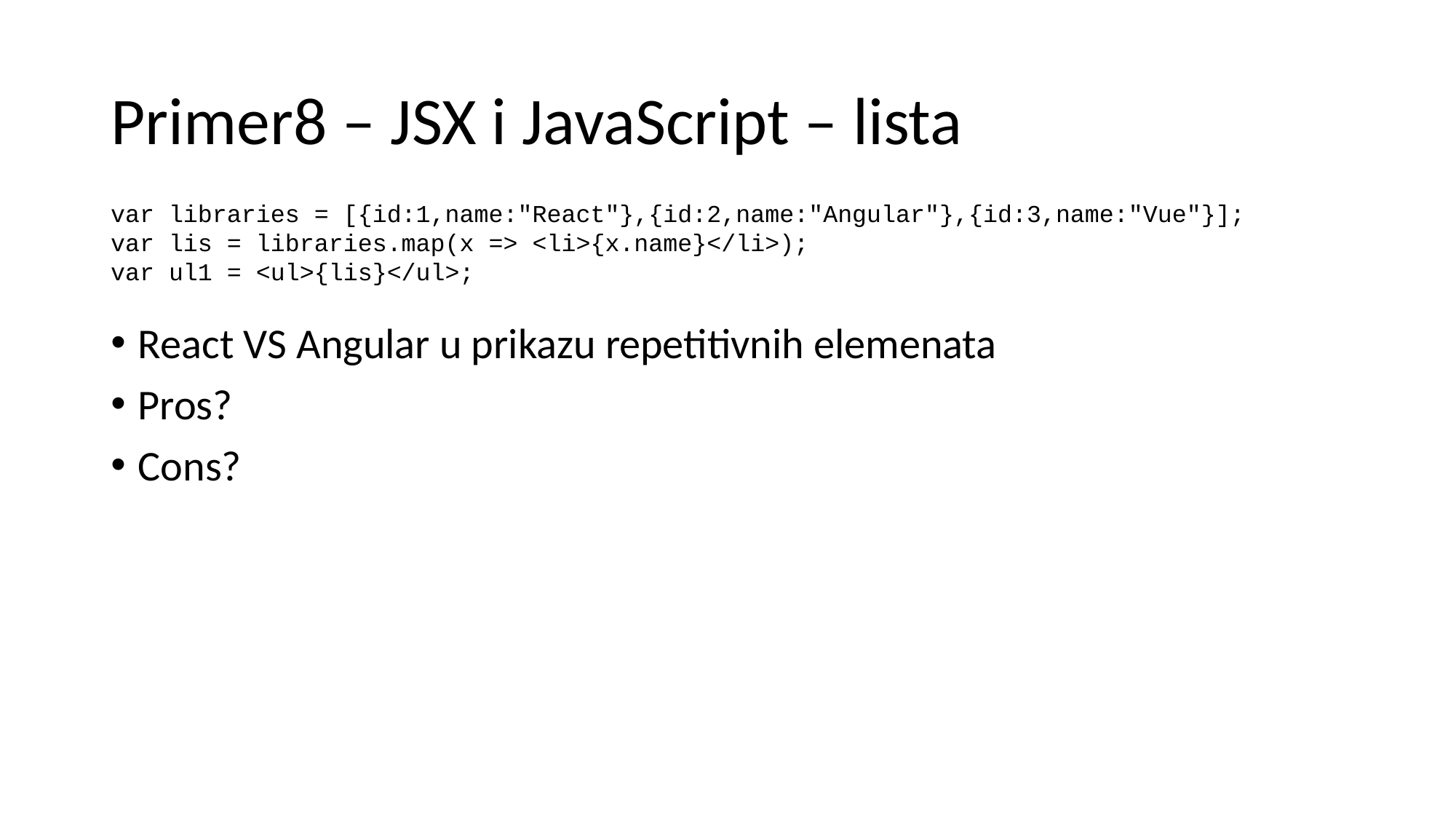

# Primer8 – JSX i JavaScript – lista
var libraries = [{id:1,name:"React"},{id:2,name:"Angular"},{id:3,name:"Vue"}];
var lis = libraries.map(x => <li>{x.name}</li>);
var ul1 = <ul>{lis}</ul>;
React VS Angular u prikazu repetitivnih elemenata
Pros?
Cons?